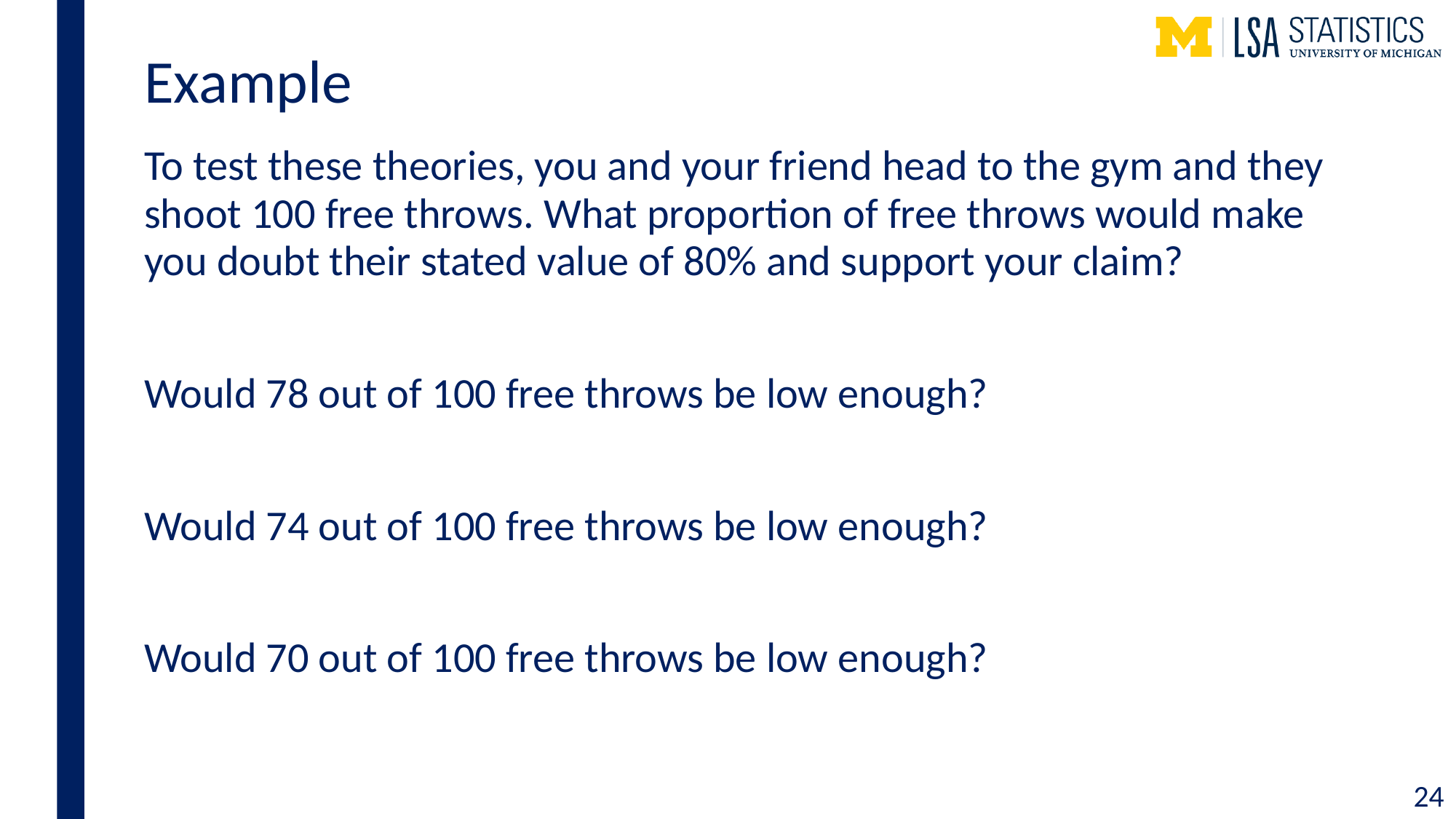

# Example
To test these theories, you and your friend head to the gym and they shoot 100 free throws. What proportion of free throws would make you doubt their stated value of 80% and support your claim?

Would 78 out of 100 free throws be low enough?

Would 74 out of 100 free throws be low enough?

Would 70 out of 100 free throws be low enough?
24